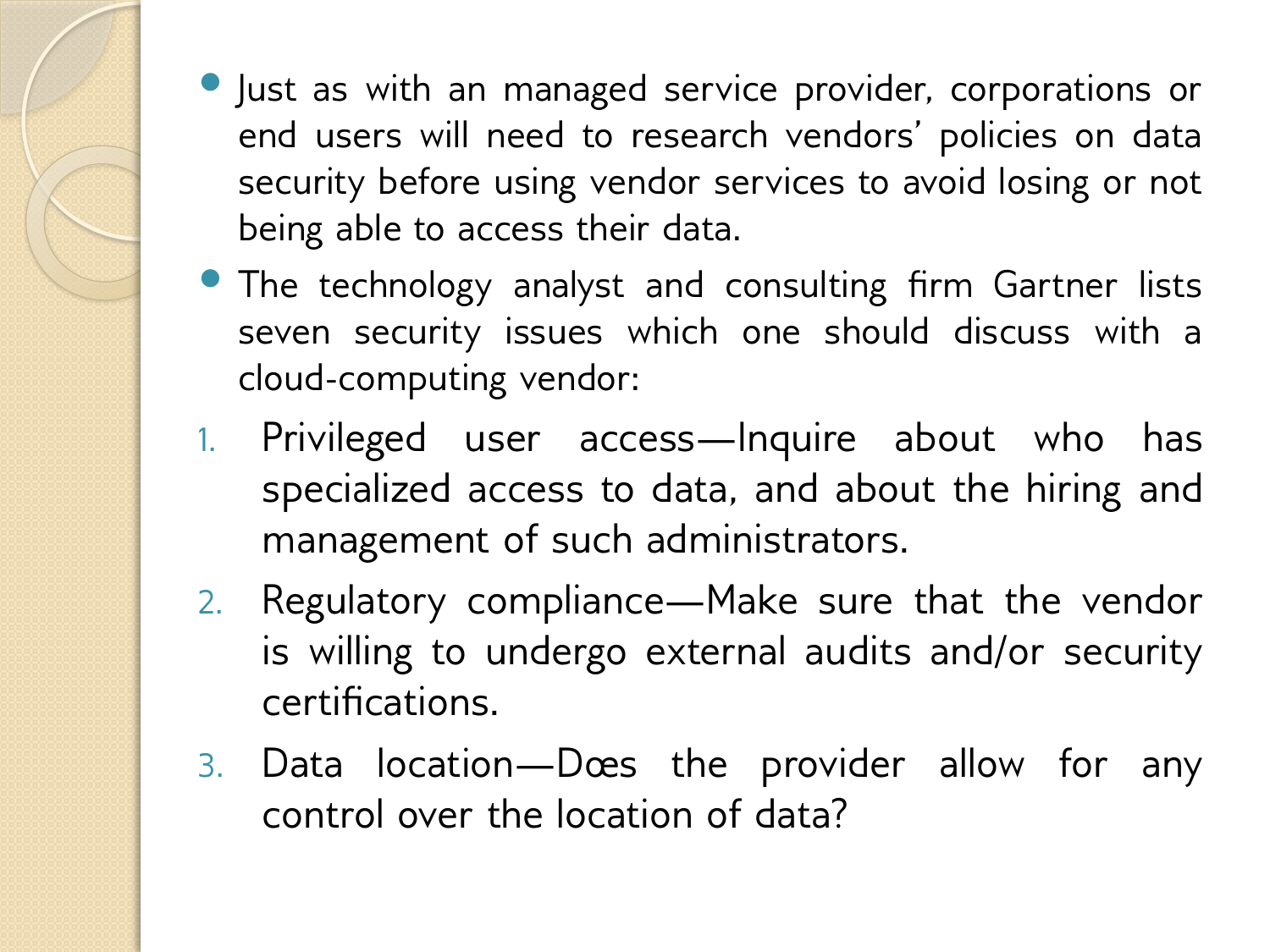

Just as with an managed service provider, corporations or end users will need to research vendors’ policies on data security before using vendor services to avoid losing or not being able to access their data.
The technology analyst and consulting firm Gartner lists seven security issues which one should discuss with a cloud-computing vendor:
Privileged user access—Inquire about who has specialized access to data, and about the hiring and management of such administrators.
Regulatory compliance—Make sure that the vendor is willing to undergo external audits and/or security certifications.
Data location—Does the provider allow for any control over the location of data?